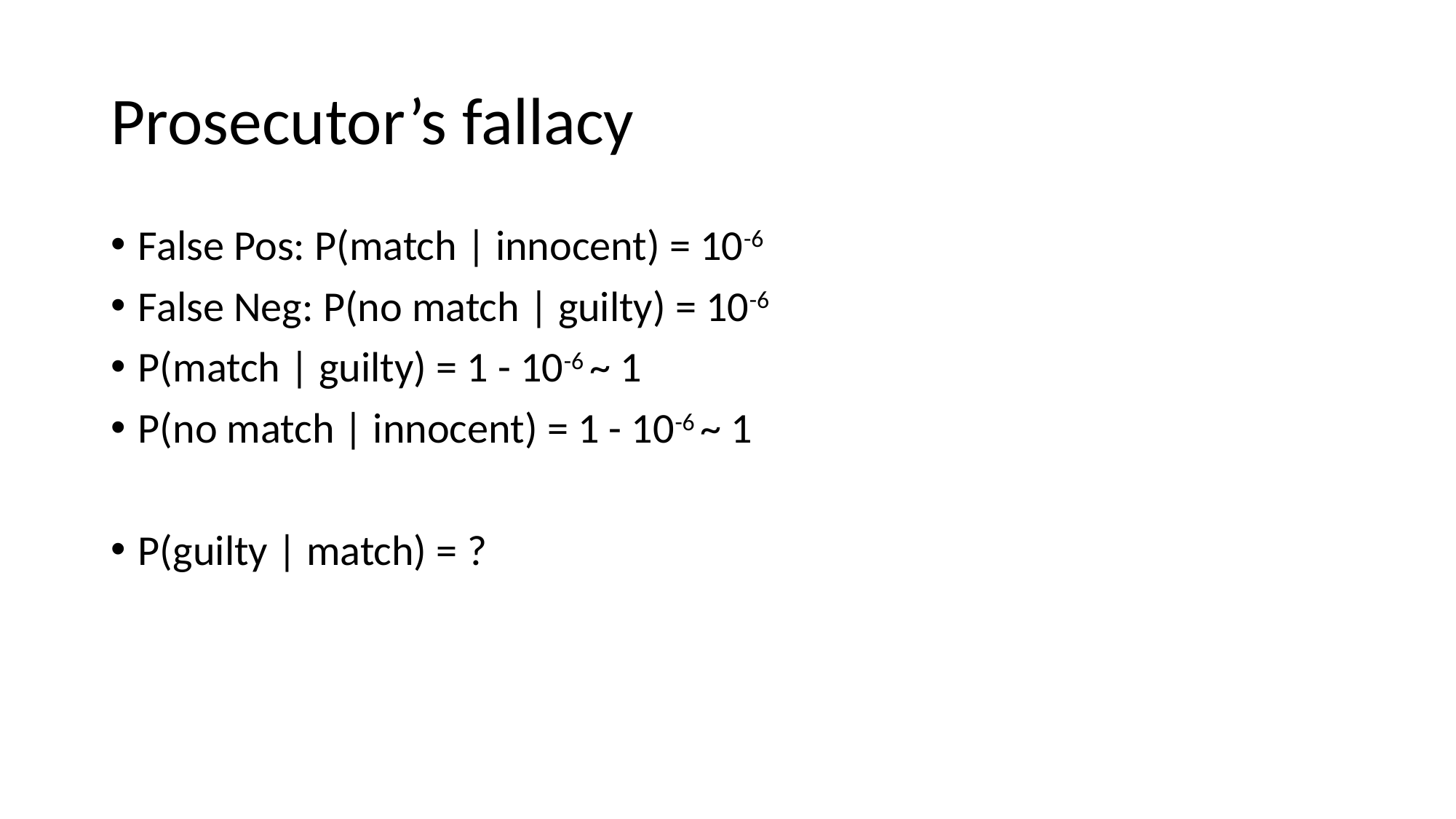

# Prosecutor’s fallacy
False Pos: P(match | innocent) = 10-6
False Neg: P(no match | guilty) = 10-6
P(match | guilty) = 1 - 10-6 ~ 1
P(no match | innocent) = 1 - 10-6 ~ 1

P(guilty | match) = ?